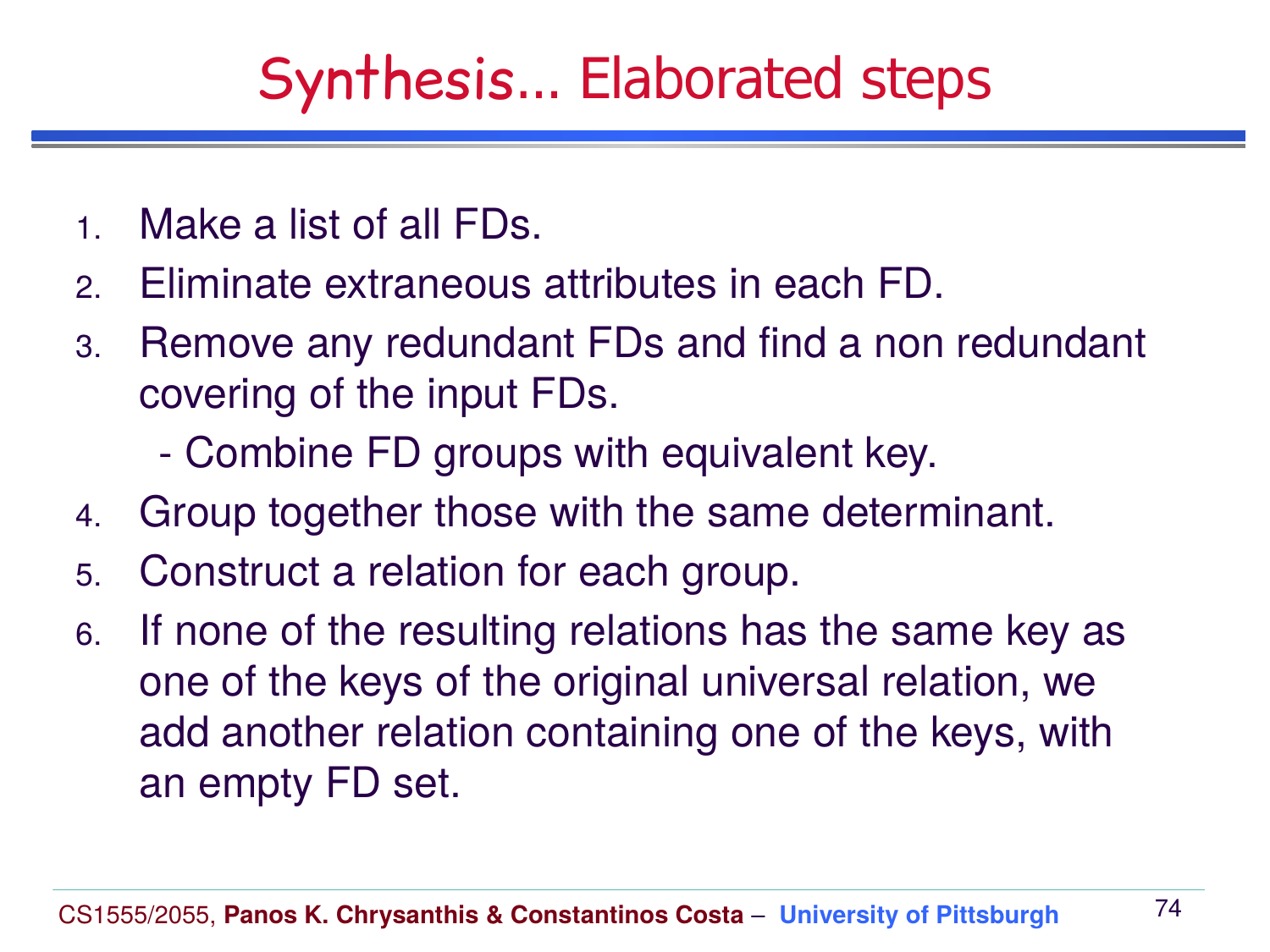

# Synthesis… Elaborated steps
Make a list of all FDs.
Eliminate extraneous attributes in each FD.
Remove any redundant FDs and find a non redundant covering of the input FDs.
       - Combine FD groups with equivalent key.
Group together those with the same determinant.
Construct a relation for each group.
If none of the resulting relations has the same key as one of the keys of the original universal relation, we add another relation containing one of the keys, with an empty FD set.